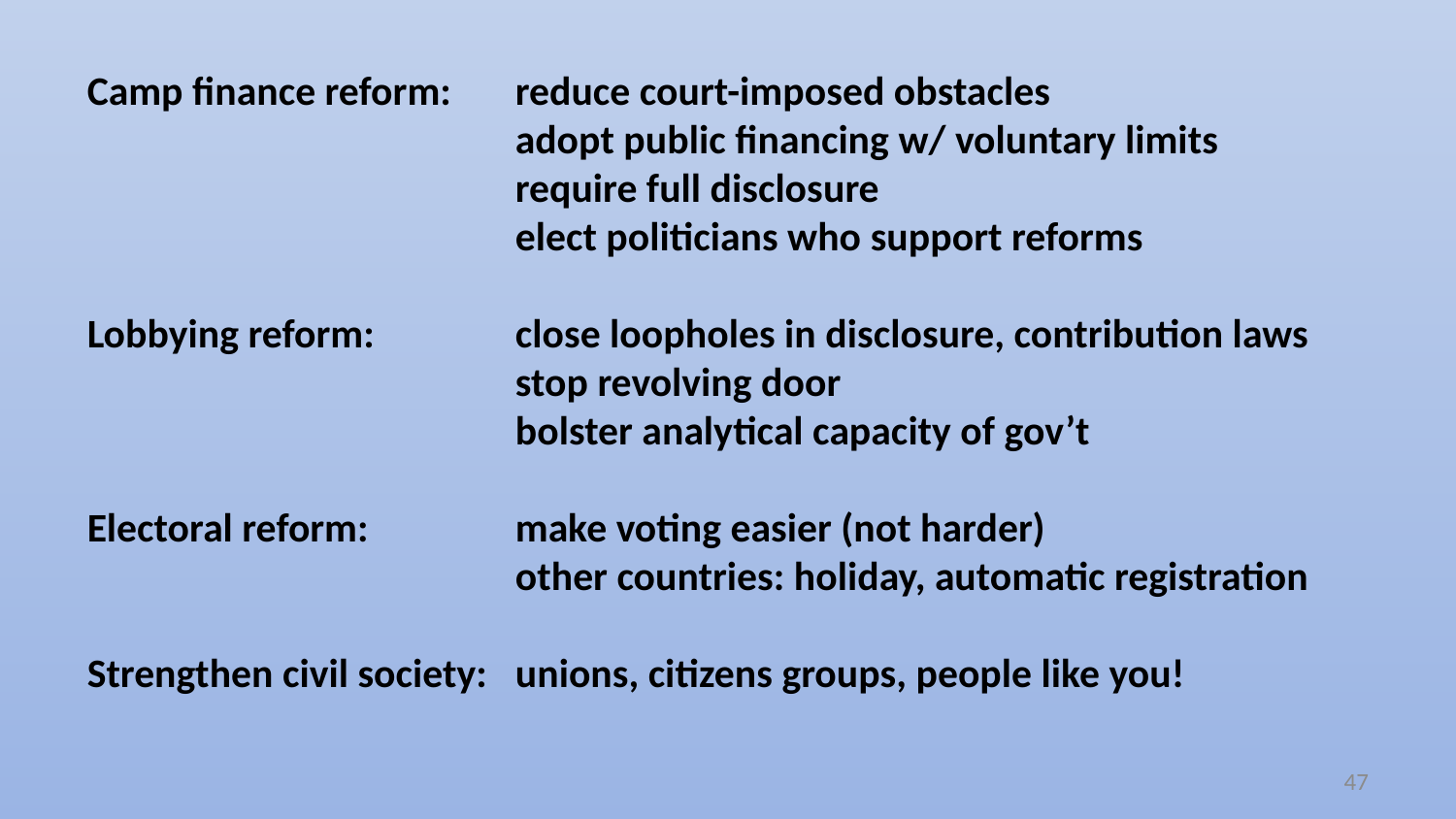

Camp finance reform:	reduce court-imposed obstacles
	adopt public financing w/ voluntary limits
	require full disclosure
	elect politicians who support reforms

Lobbying reform:	close loopholes in disclosure, contribution laws
	stop revolving door
	bolster analytical capacity of gov’t

Electoral reform:	make voting easier (not harder)
	other countries: holiday, automatic registration

Strengthen civil society:	unions, citizens groups, people like you!
47